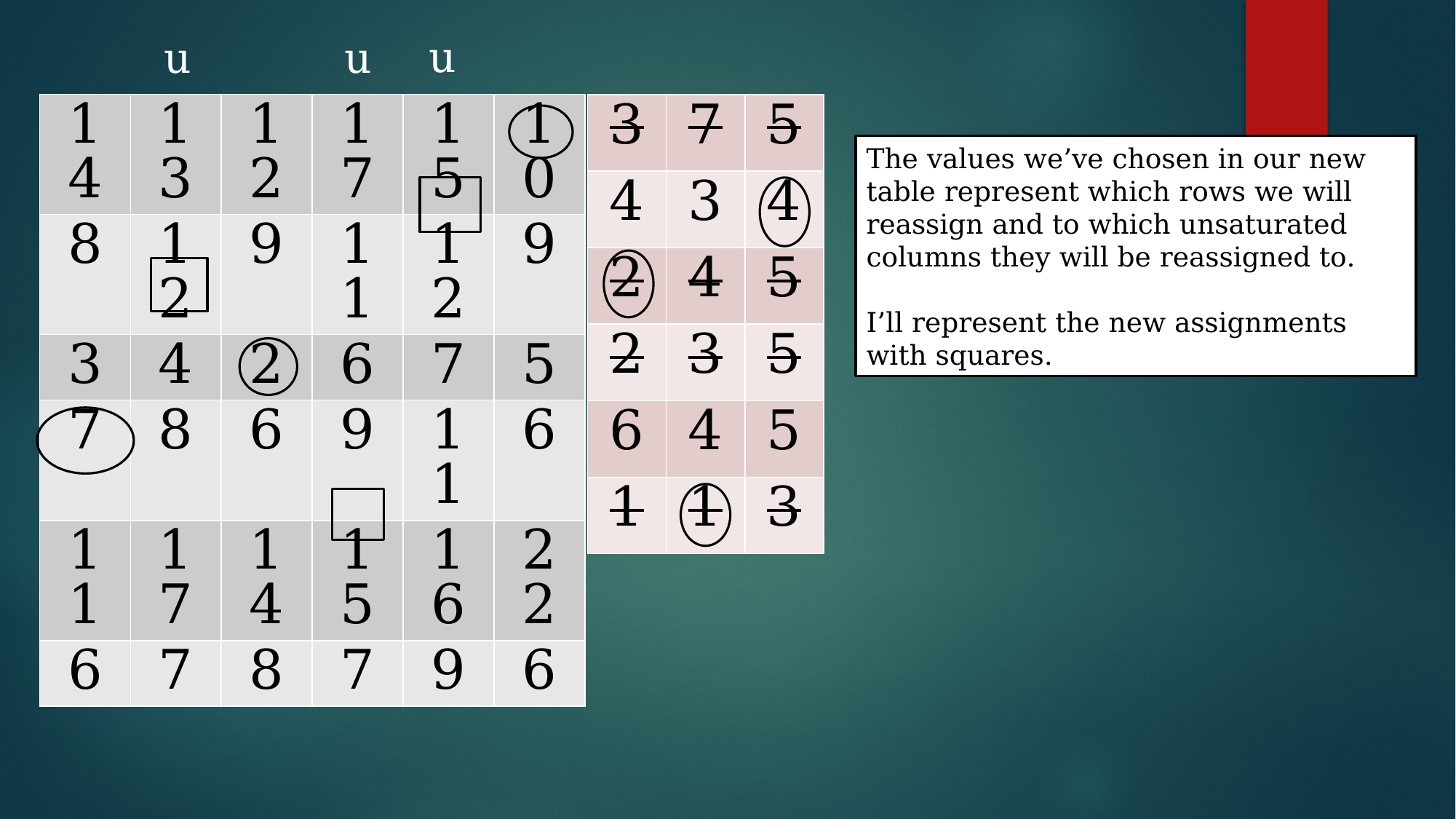

u
u
u
| 14 | 13 | 12 | 17 | 15 | 10 |
| --- | --- | --- | --- | --- | --- |
| 8 | 12 | 9 | 11 | 12 | 9 |
| 3 | 4 | 2 | 6 | 7 | 5 |
| 7 | 8 | 6 | 9 | 11 | 6 |
| 11 | 17 | 14 | 15 | 16 | 22 |
| 6 | 7 | 8 | 7 | 9 | 6 |
| 3 | 7 | 5 |
| --- | --- | --- |
| 4 | 3 | 4 |
| 2 | 4 | 5 |
| 2 | 3 | 5 |
| 6 | 4 | 5 |
| 1 | 1 | 3 |

The values we’ve chosen in our new table represent which rows we will reassign and to which unsaturated columns they will be reassigned to.

I’ll represent the new assignments with squares.